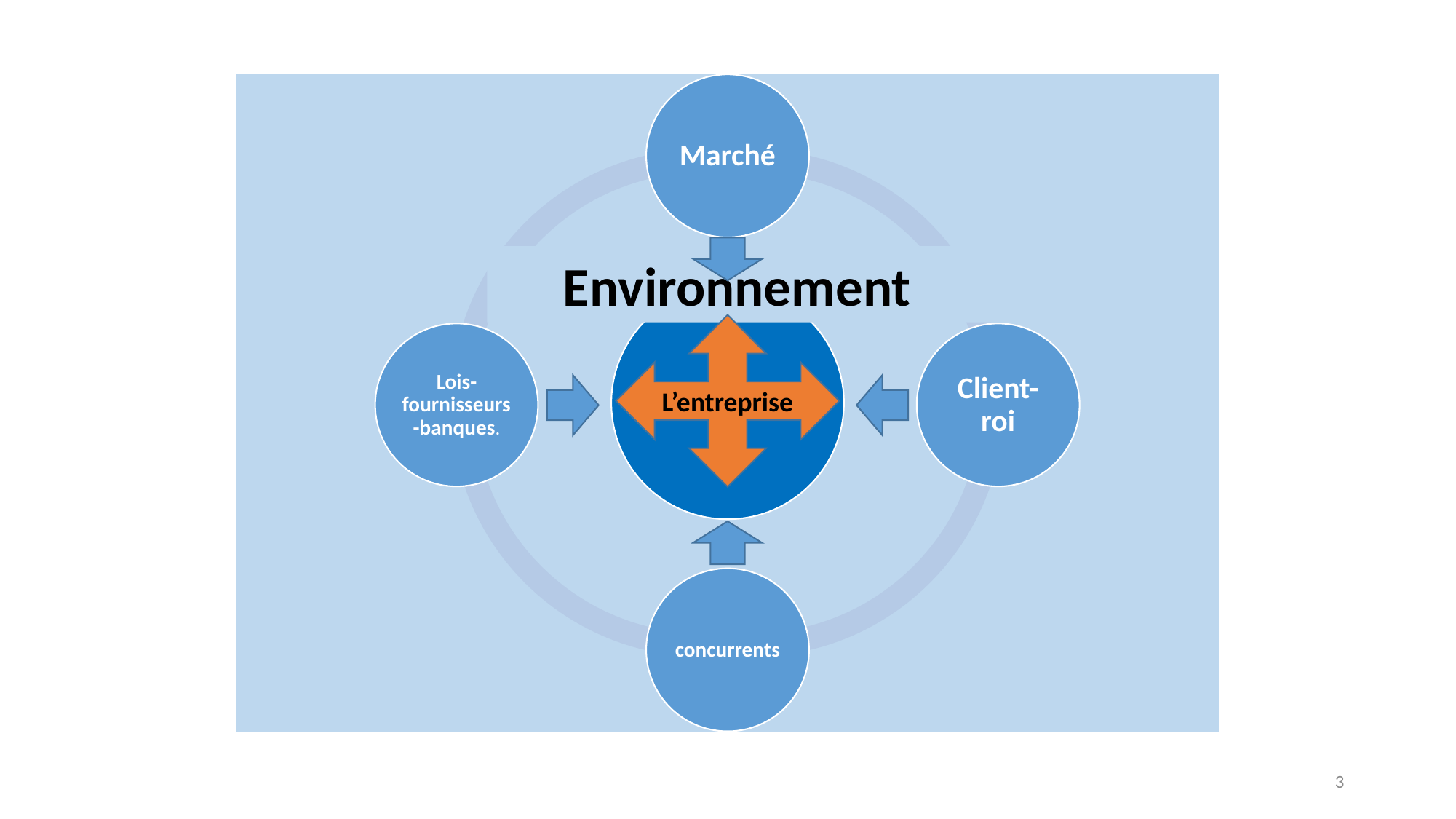

Marché
Client-roi
concurrents
Lois-fournisseurs-banques.

        Environnement

L’entreprise

3